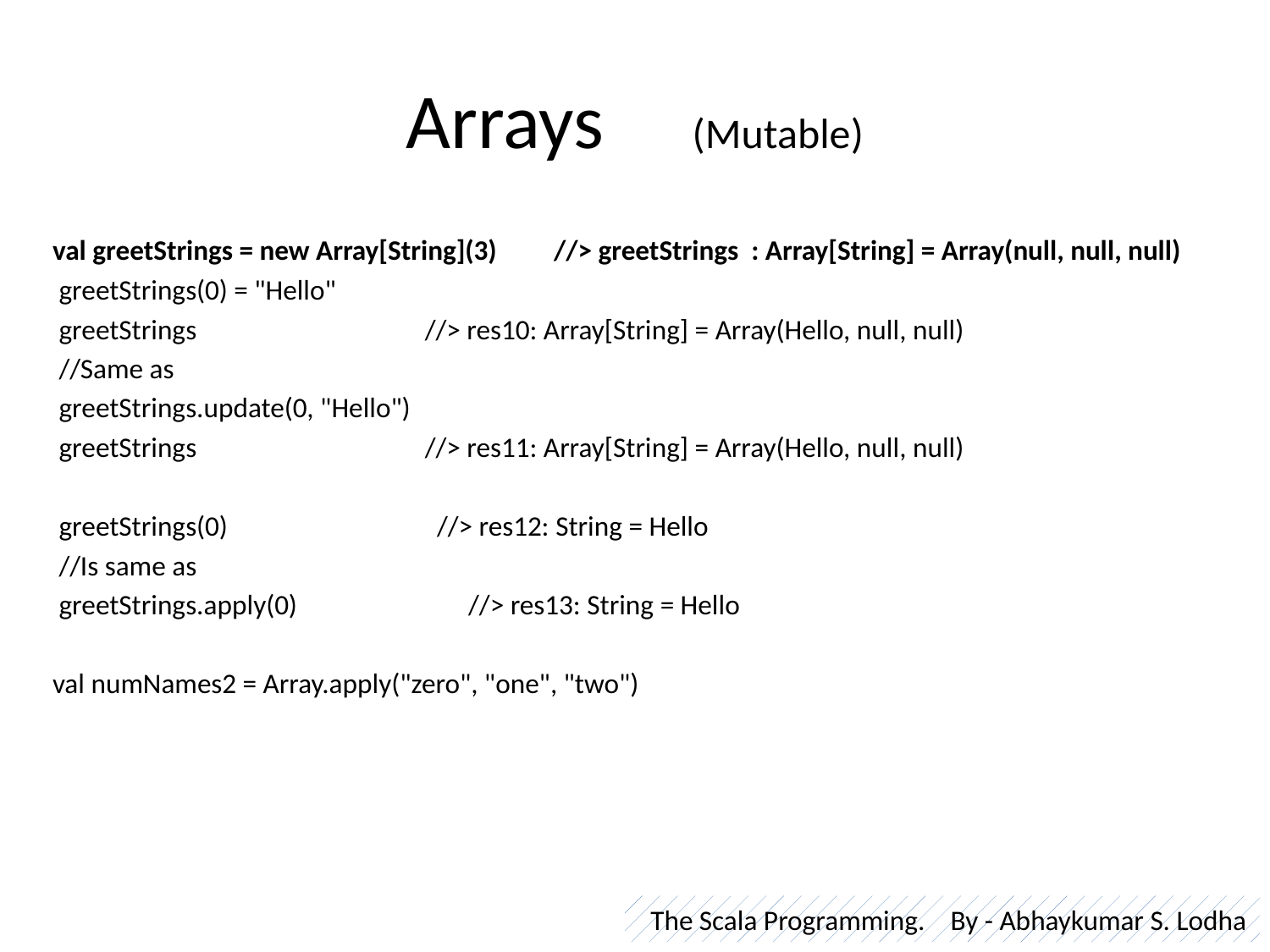

# Arrays     (Mutable)
 val greetStrings = new Array[String](3)         //> greetStrings  : Array[String] = Array(null, null, null)
  greetStrings(0) = "Hello"
  greetStrings                                    //> res10: Array[String] = Array(Hello, null, null)
  //Same as
  greetStrings.update(0, "Hello")
  greetStrings                                    //> res11: Array[String] = Array(Hello, null, null)

  greetStrings(0)                                 //> res12: String = Hello
  //Is same as
  greetStrings.apply(0)                           //> res13: String = Hello

 val numNames2 = Array.apply("zero", "one", "two")